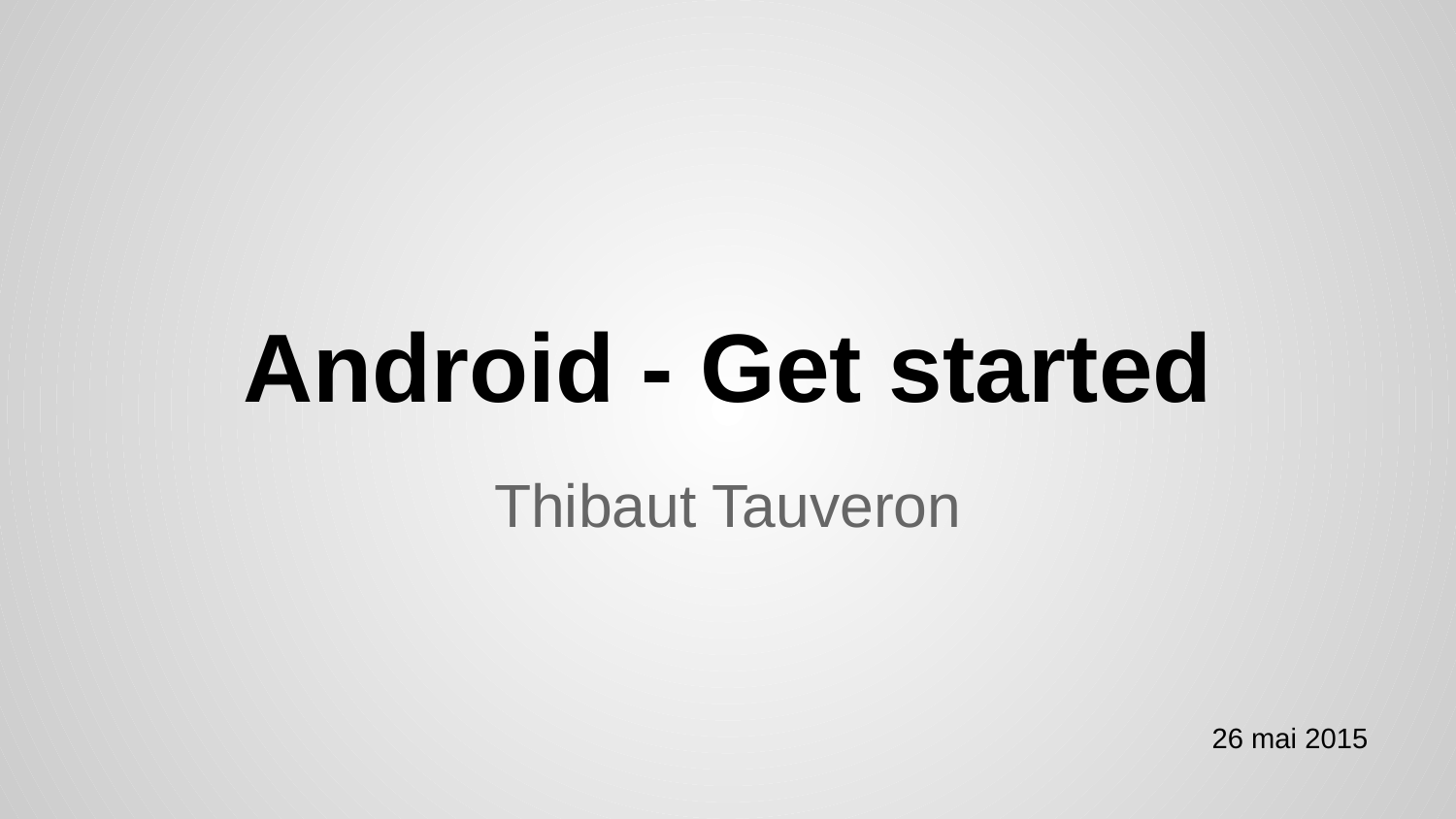

# Android - Get started
Thibaut Tauveron

26 mai 2015